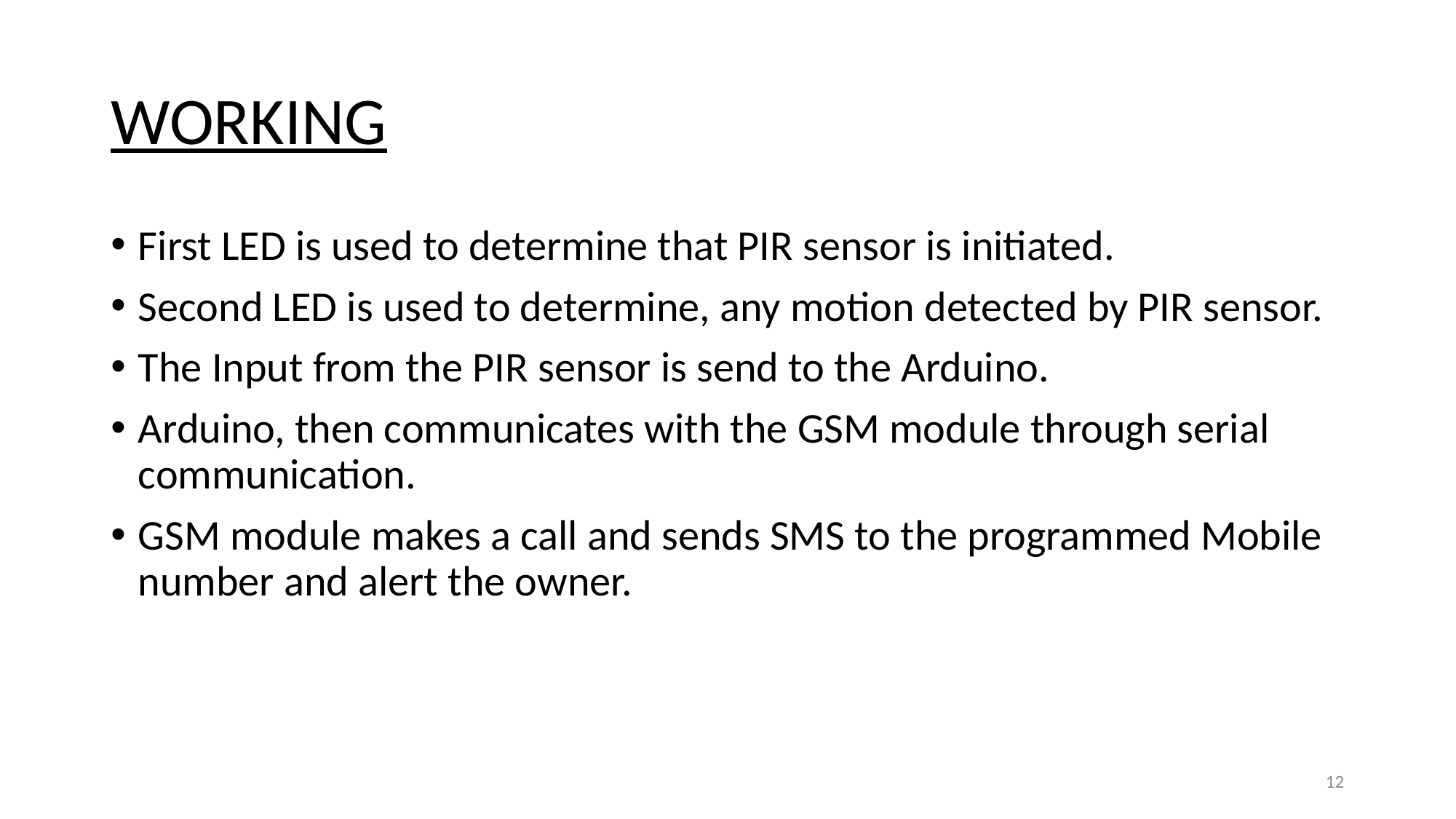

# WORKING
First LED is used to determine that PIR sensor is initiated.
Second LED is used to determine, any motion detected by PIR sensor.
The Input from the PIR sensor is send to the Arduino.
Arduino, then communicates with the GSM module through serial communication.
GSM module makes a call and sends SMS to the programmed Mobile number and alert the owner.

12